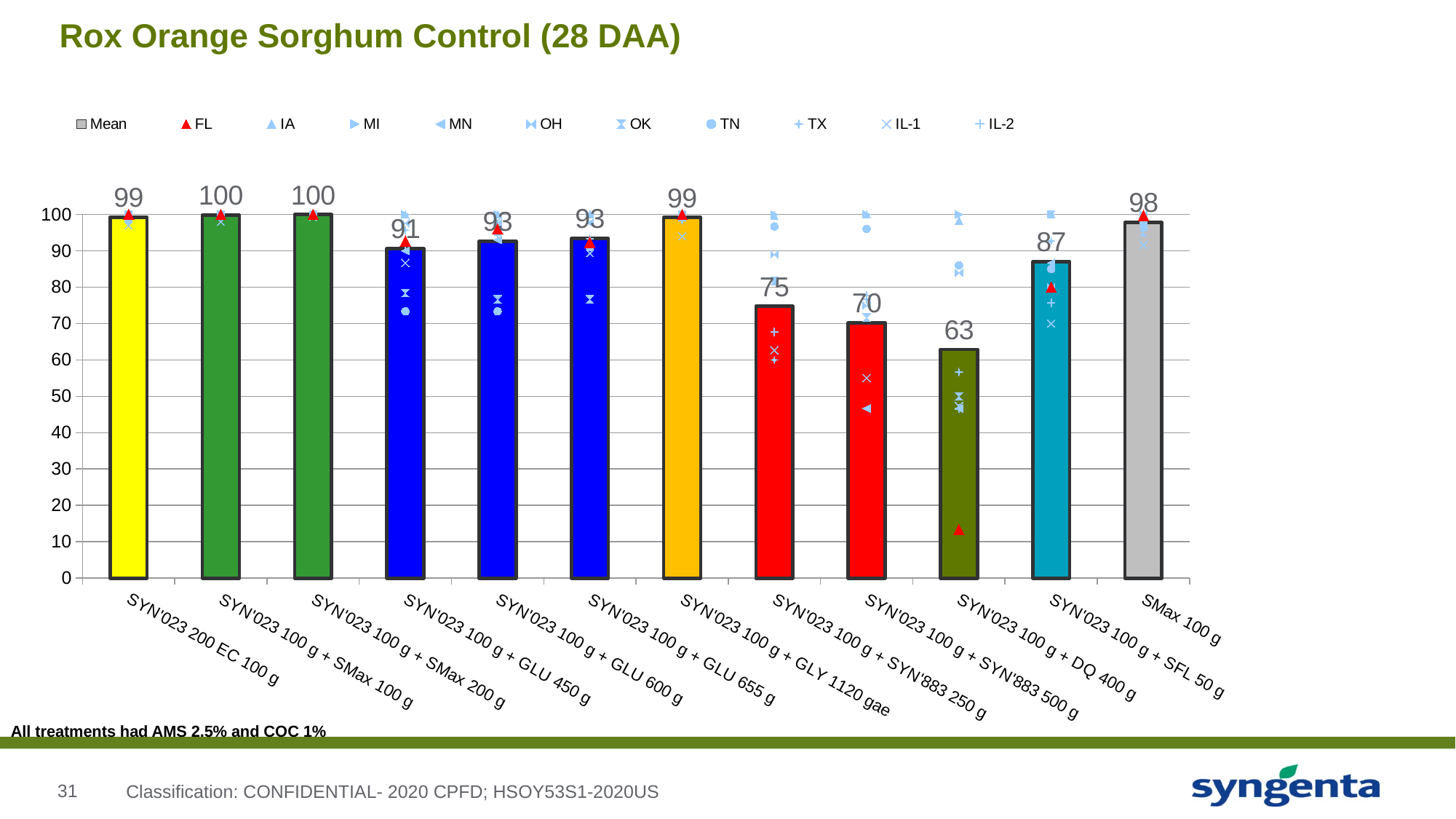

# Rox Orange Sorghum Control (28 DAA)

### Chart

| Category | Mean | FL | IA | MI | MN | OH | OK | TN | TX | IL-1 | IL-2 |
|---|---|---|---|---|---|---|---|---|---|---|---|
| SYN'023 200 EC 100 g | 99.2333333333332 | 100.0 | 100.0 | 100.0 | 98.666666666666 | 100.0 | 100.0 | 98.33333333333299 | 98.33333333333299 | 97.0 | 100.0 |
| SYN'023 100 g + SMax 100 g | 99.8 | 100.0 | 100.0 | 100.0 | 100.0 | 100.0 | 100.0 | 100.0 | 100.0 | 98.0 | 100.0 |
| SYN'023 100 g + SMax 200 g | 99.93333333333331 | 100.0 | 100.0 | 100.0 | 100.0 | 100.0 | 100.0 | 100.0 | 100.0 | 99.33333333333299 | 100.0 |
| SYN'023 100 g + GLU 450 g | 90.59999999999961 | 92.666666666666 | 100.0 | 100.0 | 90.0 | 97.666666666666 | 78.333333333333 | 73.333333333333 | 95.666666666666 | 86.666666666666 | 91.666666666666 |
| SYN'023 100 g + GLU 600 g | 92.59999999999971 | 96.0 | 100.0 | 100.0 | 93.0 | 97.666666666666 | 76.666666666666 | 73.333333333333 | 94.33333333333299 | 98.33333333333299 | 96.666666666666 |
| SYN'023 100 g + GLU 655 g | 93.37037037037011 | 92.33333333333299 | 100.0 | None | 97.666666666666 | 100.0 | 76.666666666666 | 91.0 | 93.33333333333299 | 89.33333333333299 | 100.0 |
| SYN'023 100 g + GLY 1120 gae | 99.1333333333333 | 100.0 | 100.0 | 100.0 | 100.0 | 99.0 | 100.0 | 100.0 | 98.33333333333299 | 94.0 | 100.0 |
| SYN'023 100 g + SYN'883 250 g | 74.73333333333292 | 8.333333333333 | 99.666666666666 | 100.0 | 81.666666666666 | 89.0 | 81.666666666666 | 96.666666666666 | 60.0 | 62.666666666666 | 67.666666666666 |
| SYN'023 100 g + SYN'883 500 g | 70.1999999999997 | 3.333333333333 | 100.0 | 100.0 | 46.666666666666 | 75.0 | 71.666666666666 | 96.0 | 76.666666666666 | 55.0 | 77.666666666666 |
| SYN'023 100 g + DQ 400 g | 62.89999999999971 | 13.333333333333 | 98.33333333333299 | 100.0 | 46.666666666666 | 84.0 | 50.0 | 86.0 | 56.666666666666 | 47.333333333333 | 46.666666666666 |
| SYN'023 100 g + SFL 50 g | 86.99999999999982 | 80.0 | 100.0 | 100.0 | 86.666666666666 | 80.0 | 100.0 | 85.0 | 92.666666666666 | 70.0 | 75.666666666666 |
| SMax 100 g | 97.7999999999997 | 99.666666666666 | 100.0 | 100.0 | 96.666666666666 | 100.0 | 95.0 | 97.666666666666 | 97.33333333333299 | 91.666666666666 | 100.0 |
All treatments had AMS 2.5% and COC 1%
Classification: CONFIDENTIAL- 2020 CPFD; HSOY53S1-2020US